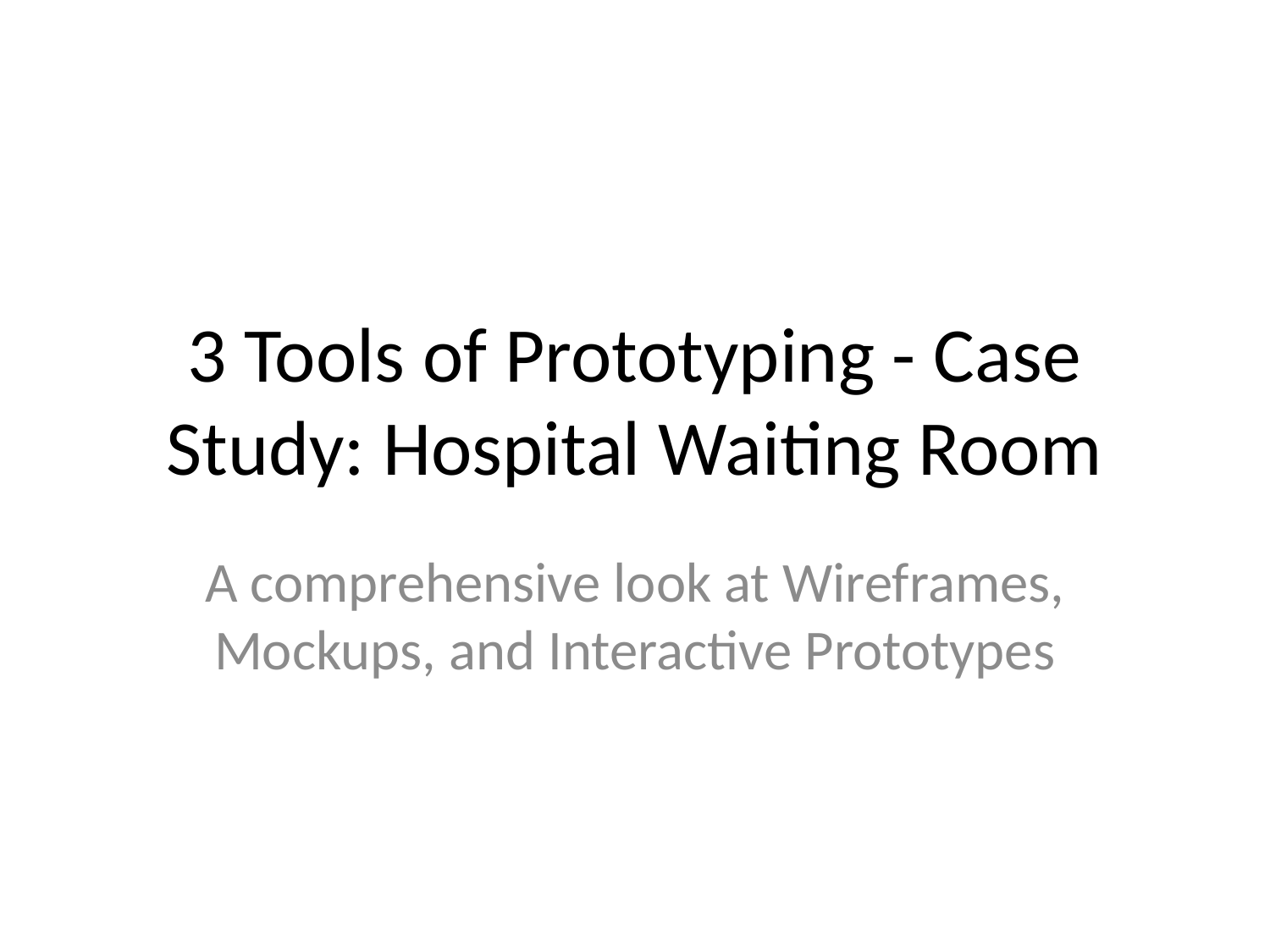

# 3 Tools of Prototyping - Case Study: Hospital Waiting Room
A comprehensive look at Wireframes, Mockups, and Interactive Prototypes